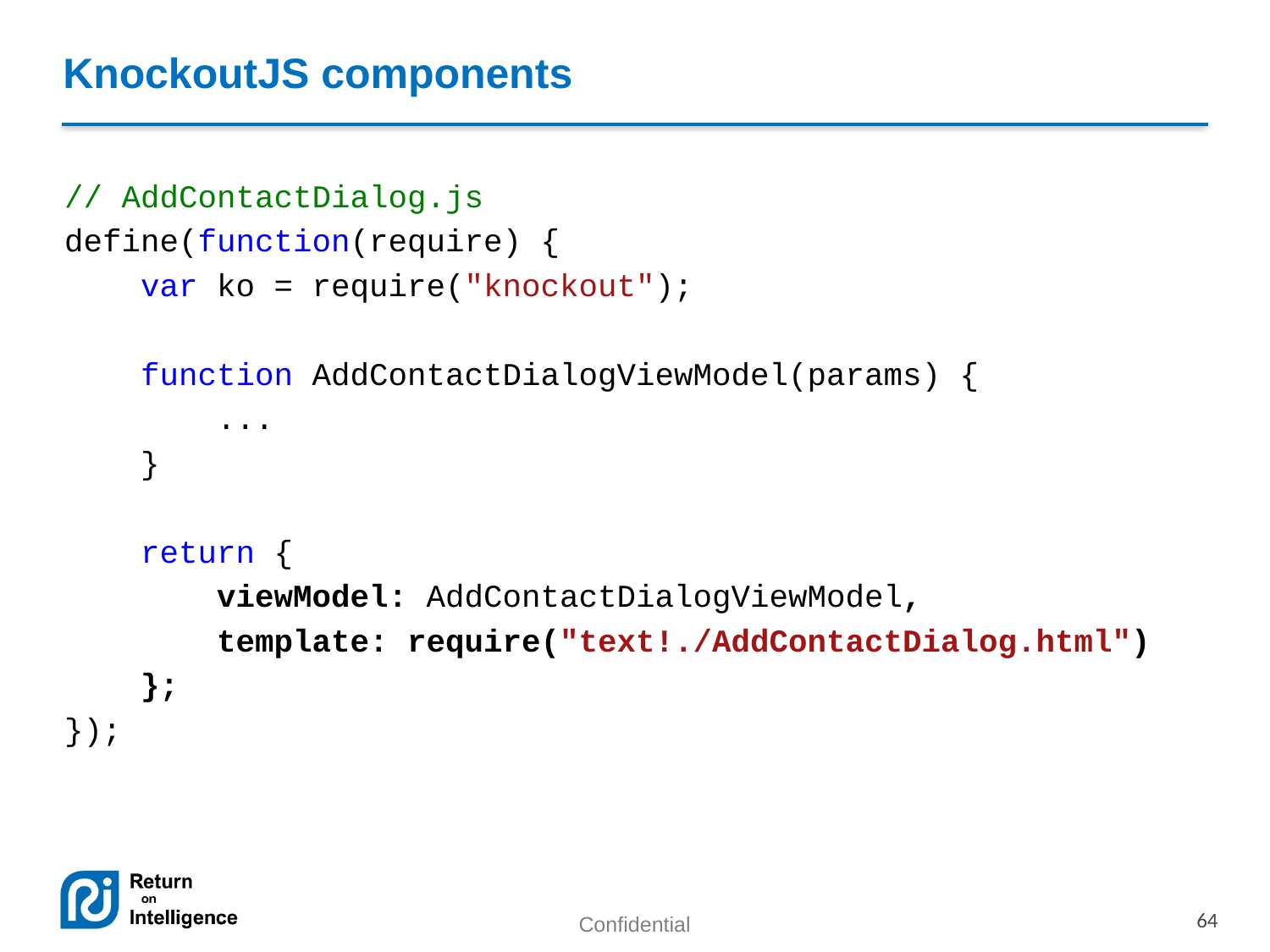

# KnockoutJS components
// AddContactDialog.js
define(function(require) {
    var ko = require("knockout");

    function AddContactDialogViewModel(params) {
        ...
    }

    return {
        viewModel: AddContactDialogViewModel,
        template: require("text!./AddContactDialog.html")
    };
});